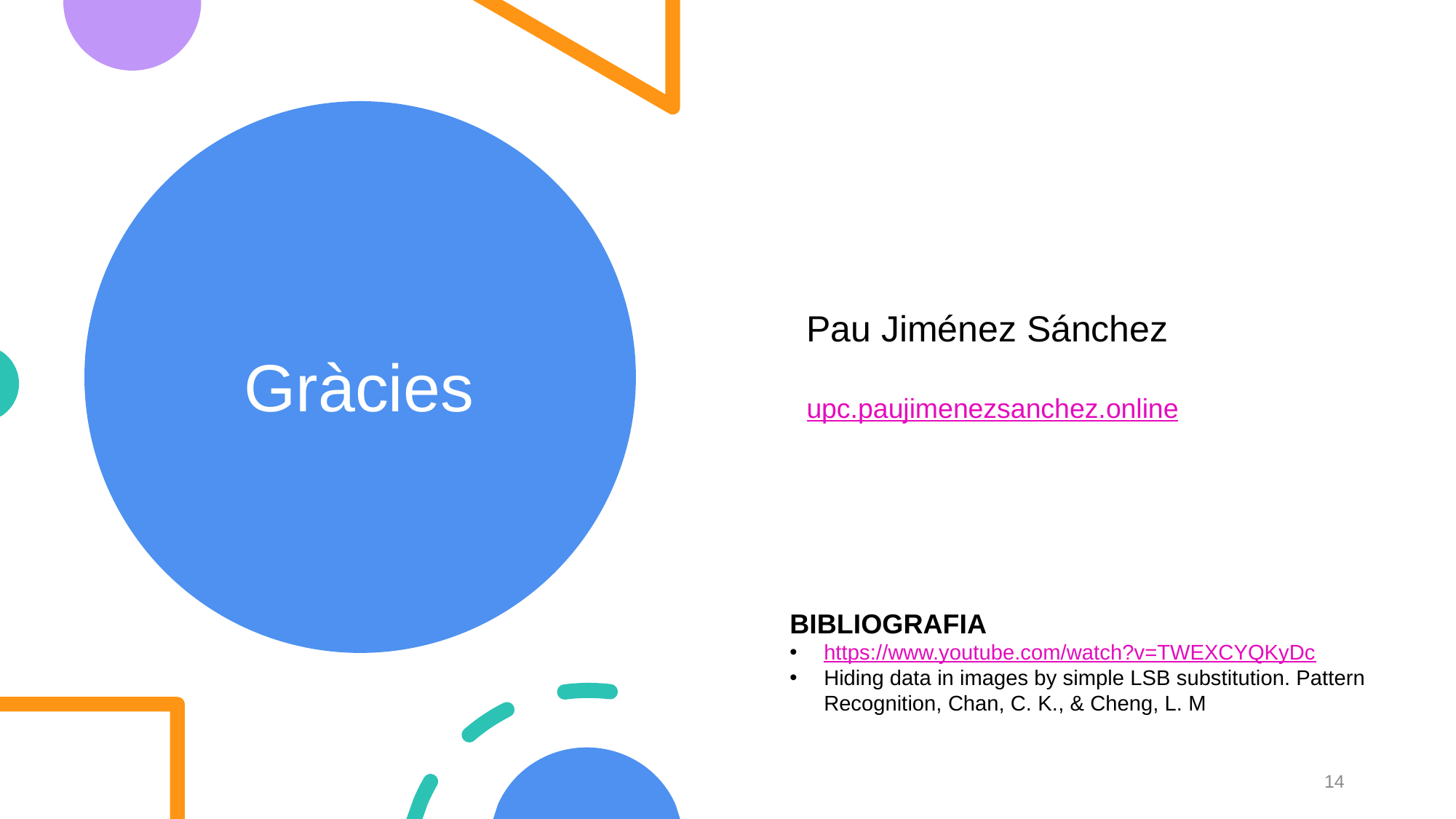

# Gràcies
Pau Jiménez Sánchez
upc.paujimenezsanchez.online

BIBLIOGRAFIA
https://www.youtube.com/watch?v=TWEXCYQKyDc
Hiding data in images by simple LSB substitution. Pattern Recognition, Chan, C. K., & Cheng, L. M

14